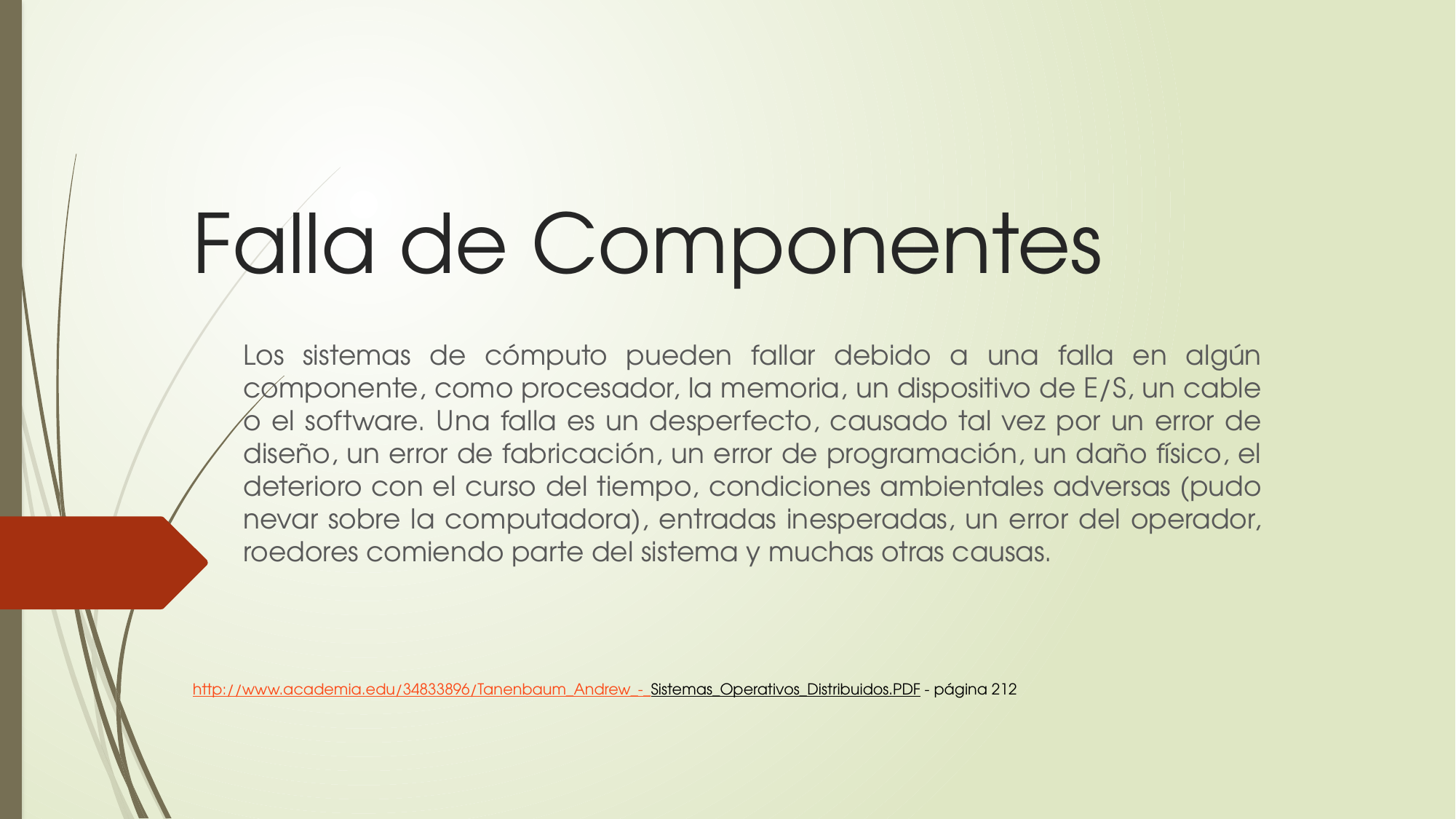

# Falla de Componentes
Los sistemas de cómputo pueden fallar debido a una falla en algún componente, como procesador, la memoria, un dispositivo de E/S, un cable o el software. Una falla es un desperfecto, causado tal vez por un error de diseño, un error de fabricación, un error de programación, un daño físico, el deterioro con el curso del tiempo, condiciones ambientales adversas (pudo nevar sobre la computadora), entradas inesperadas, un error del operador, roedores comiendo parte del sistema y muchas otras causas.
http://www.academia.edu/34833896/Tanenbaum_Andrew_-_Sistemas_Operativos_Distribuidos.PDF - página 212